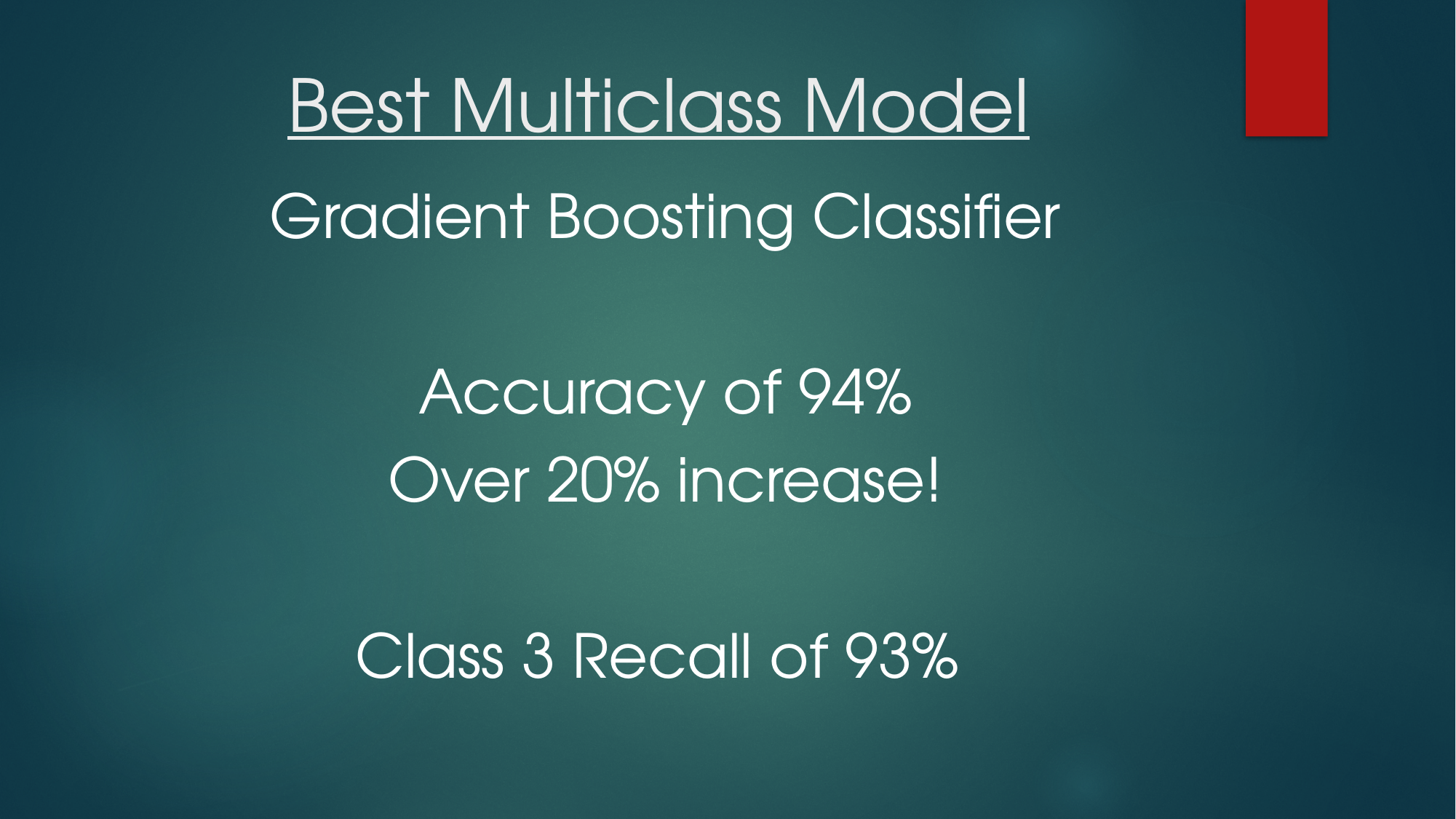

# Best Multiclass Model
Gradient Boosting Classifier

Accuracy of 94%
Over 20% increase!

Class 3 Recall of 93%